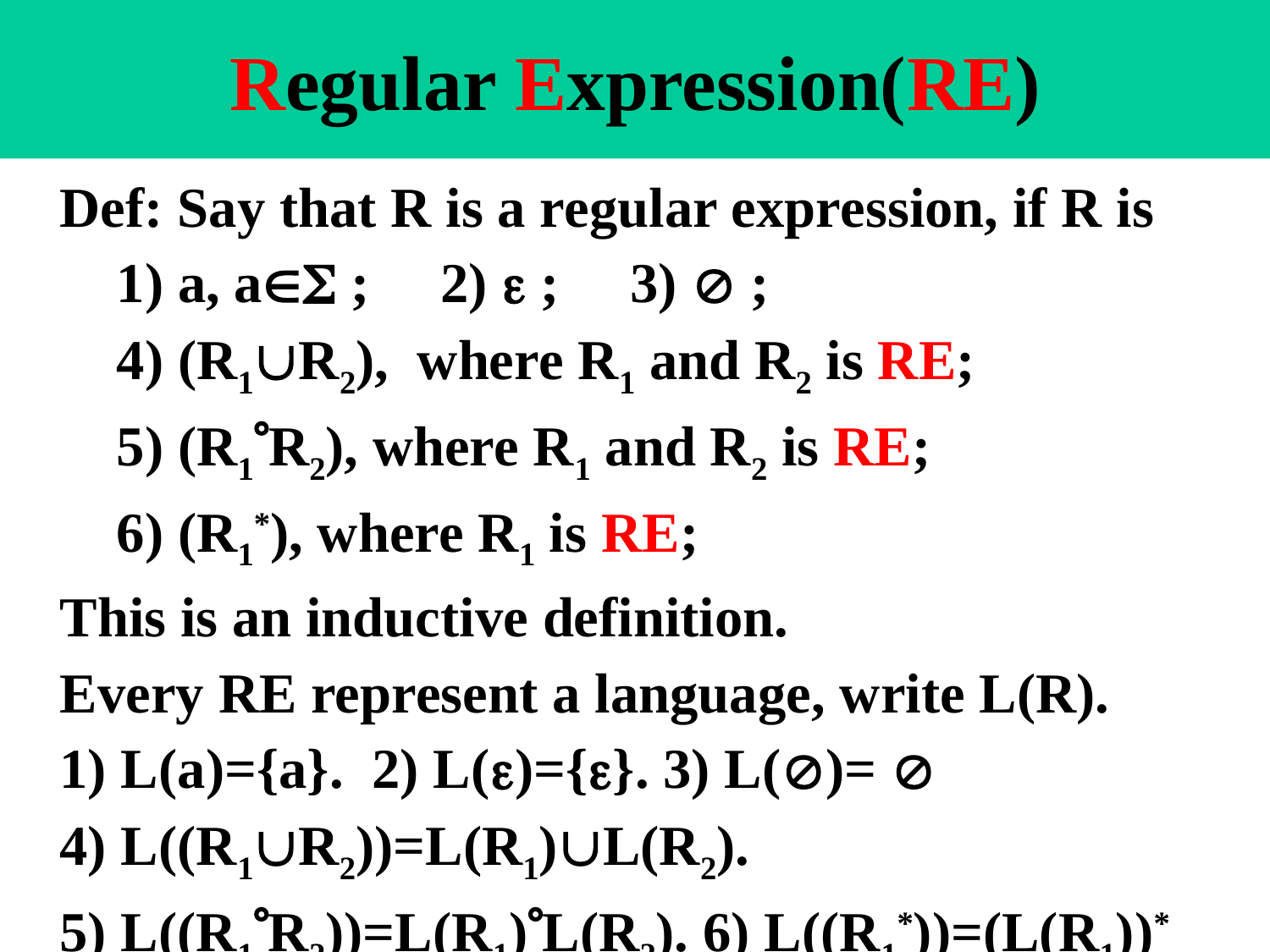

# Regular Expression(RE)
Def: Say that R is a regular expression, if R is
    1) a, a∈Σ ;     2) ε ;     3) ∅ ;
    4) (R1∪R2),  where R1 and R2 is RE;
    5) (R1°R2), where R1 and R2 is RE;
    6) (R1*), where R1 is RE;
This is an inductive definition.
Every RE represent a language, write L(R).
1) L(a)={a}.  2) L(ε)={ε}. 3) L(∅)= ∅
4) L((R1∪R2))=L(R1)∪L(R2).
5) L((R1°R2))=L(R1)°L(R2). 6) L((R1*))=(L(R1))*